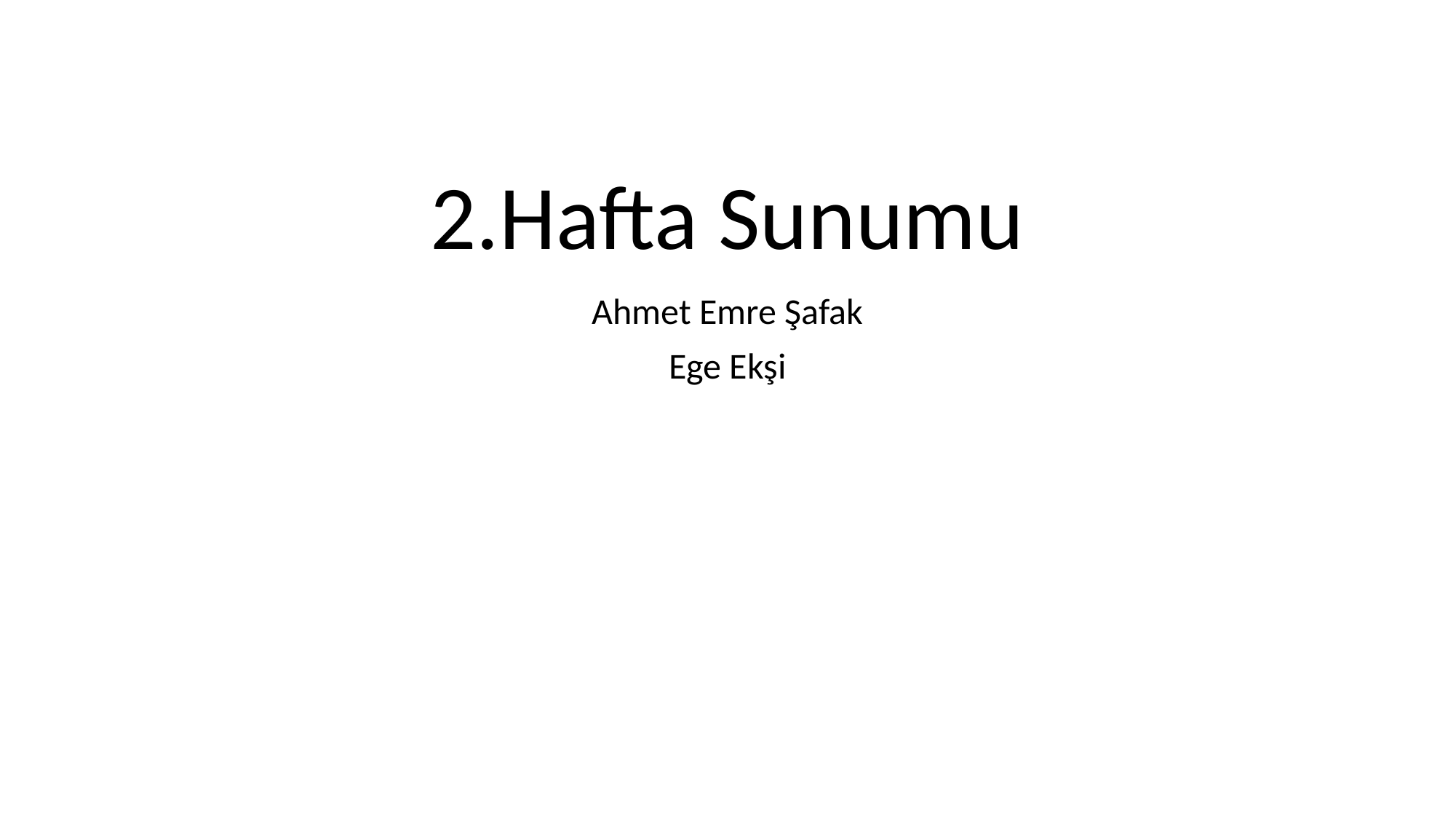

# 2.Hafta Sunumu
Ahmet Emre Şafak
Ege Ekşi